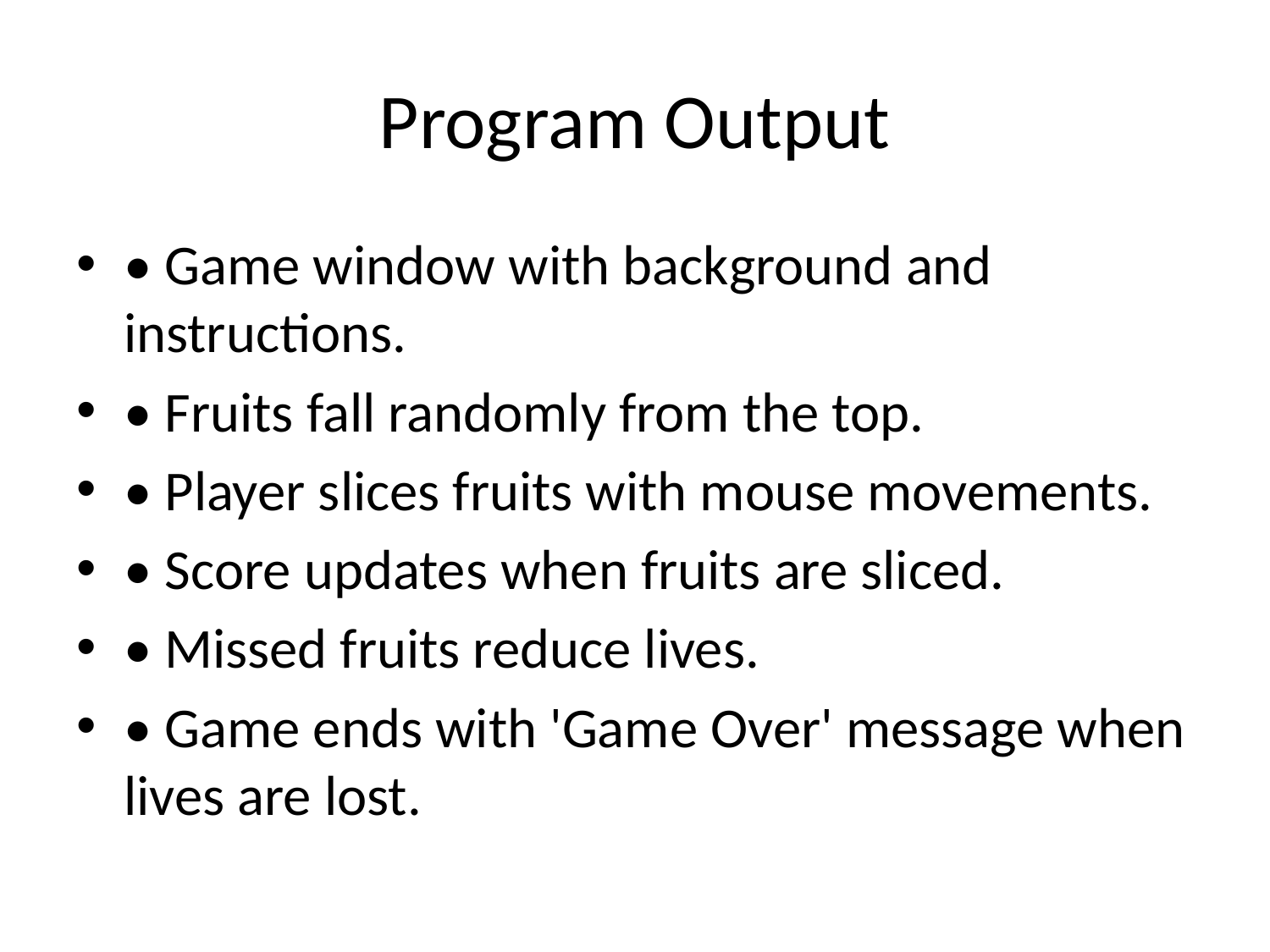

# Program Output
• Game window with background and instructions.
• Fruits fall randomly from the top.
• Player slices fruits with mouse movements.
• Score updates when fruits are sliced.
• Missed fruits reduce lives.
• Game ends with 'Game Over' message when lives are lost.